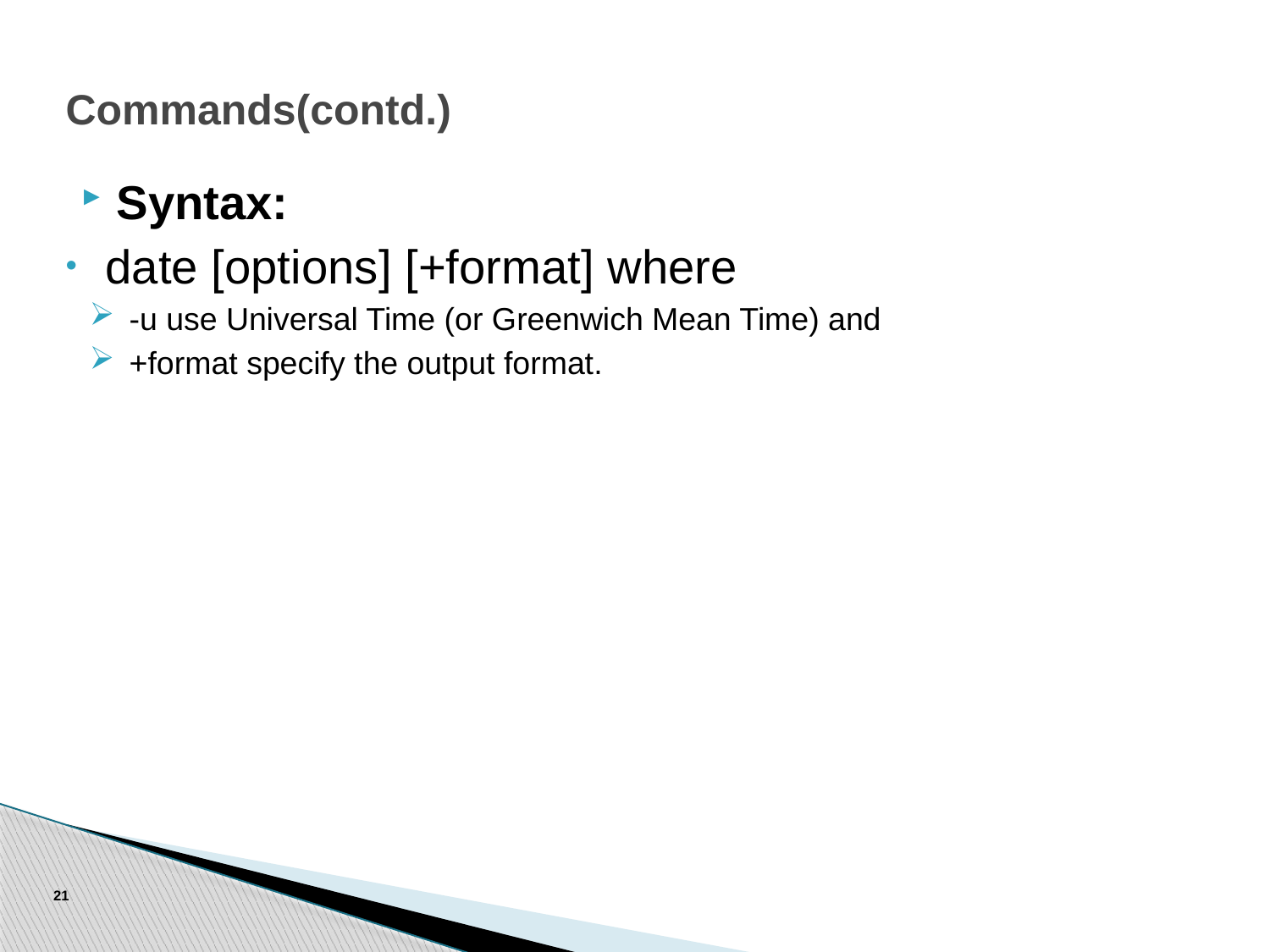

# Commands(contd.)
Syntax:
date [options] [+format] where
-u use Universal Time (or Greenwich Mean Time) and
+format specify the output format.
21